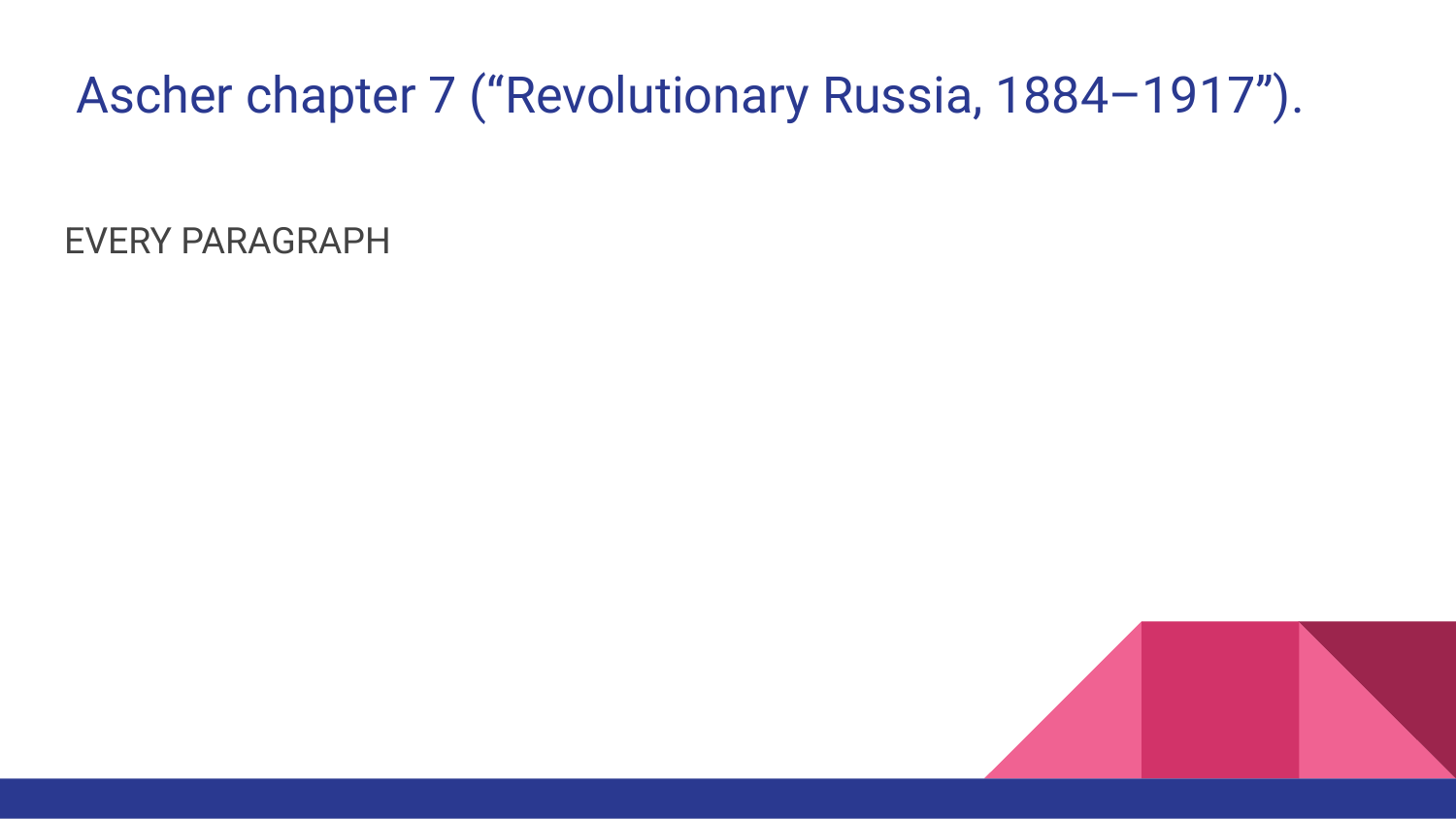

# Ascher chapter 7 (“Revolutionary Russia, 1884–1917”).

EVERY PARAGRAPH